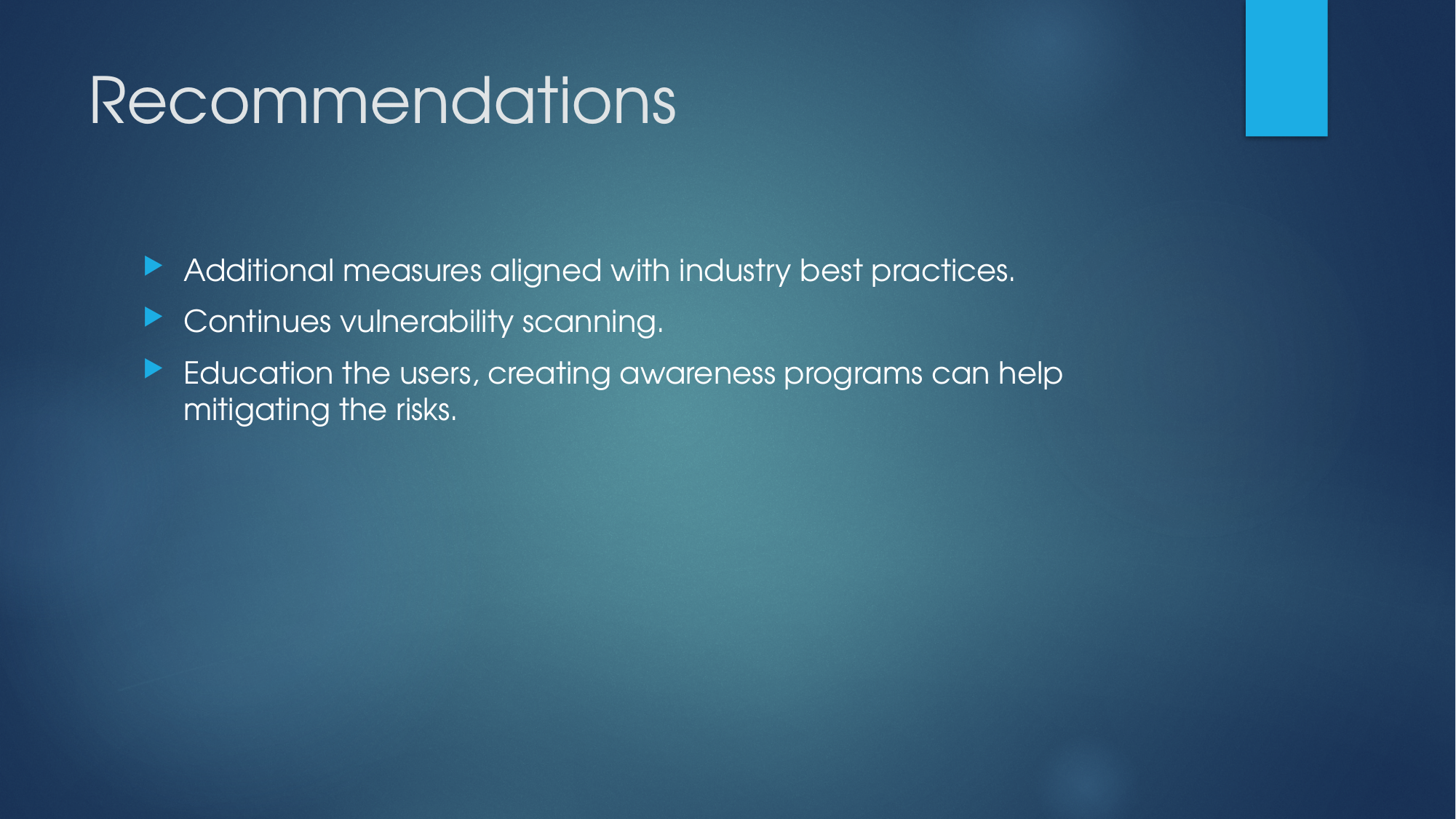

# Recommendations
Additional measures aligned with industry best practices.
Continues vulnerability scanning.
Education the users, creating awareness programs can help mitigating the risks.